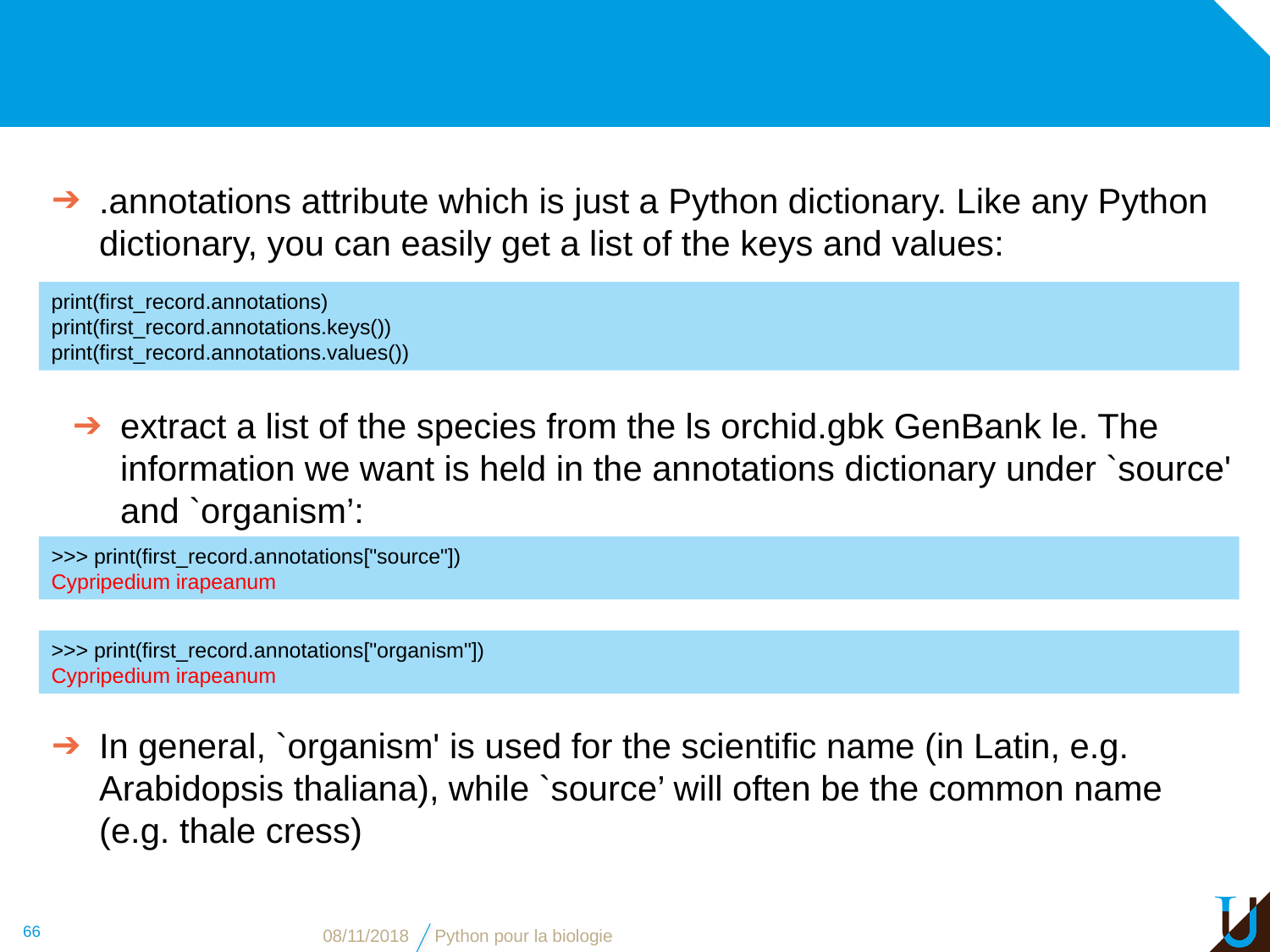

#
.annotations attribute which is just a Python dictionary. Like any Python dictionary, you can easily get a list of the keys and values:

print(first_record.annotations)
print(first_record.annotations.keys())
print(first_record.annotations.values())
extract a list of the species from the ls orchid.gbk GenBank le. The information we want is held in the annotations dictionary under `source' and `organism’:
>>> print(first_record.annotations["source"])
Cypripedium irapeanum
>>> print(first_record.annotations["organism"])
Cypripedium irapeanum
In general, `organism' is used for the scientific name (in Latin, e.g. Arabidopsis thaliana), while `source’ will often be the common name (e.g. thale cress)

66
08/11/2018
Python pour la biologie